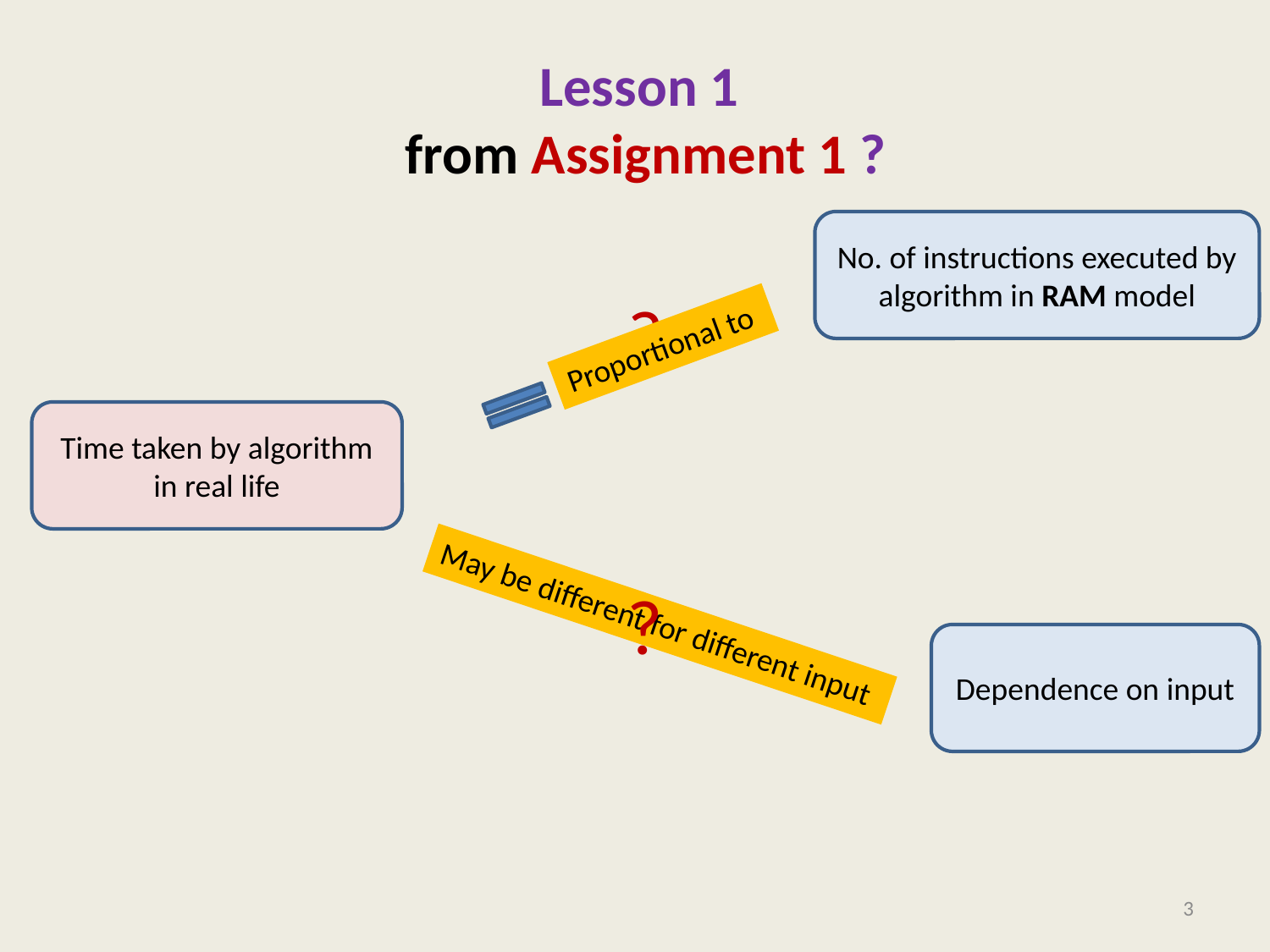

# Lesson 1 from Assignment 1 ?
No. of instructions executed by algorithm in RAM model

?
Proportional to

Time taken by algorithm in real life
?
May be different for different input
Dependence on input
3